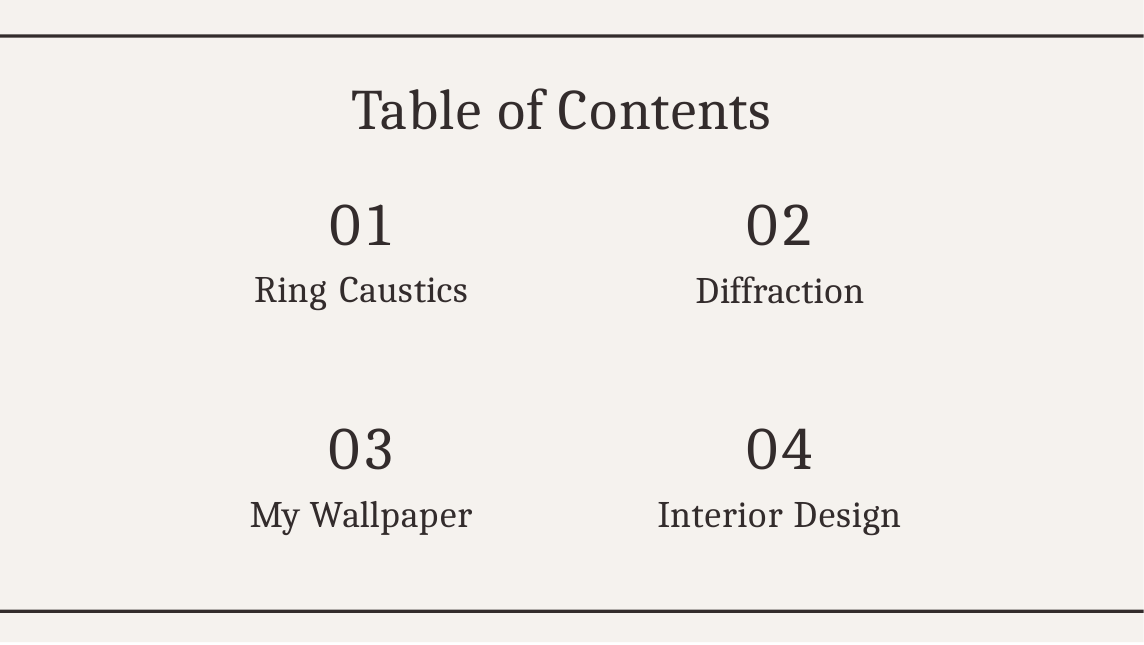

# Table of Contents
02
Diffraction

04
Interior Design
01
Ring Caustics

03
My Wallpaper